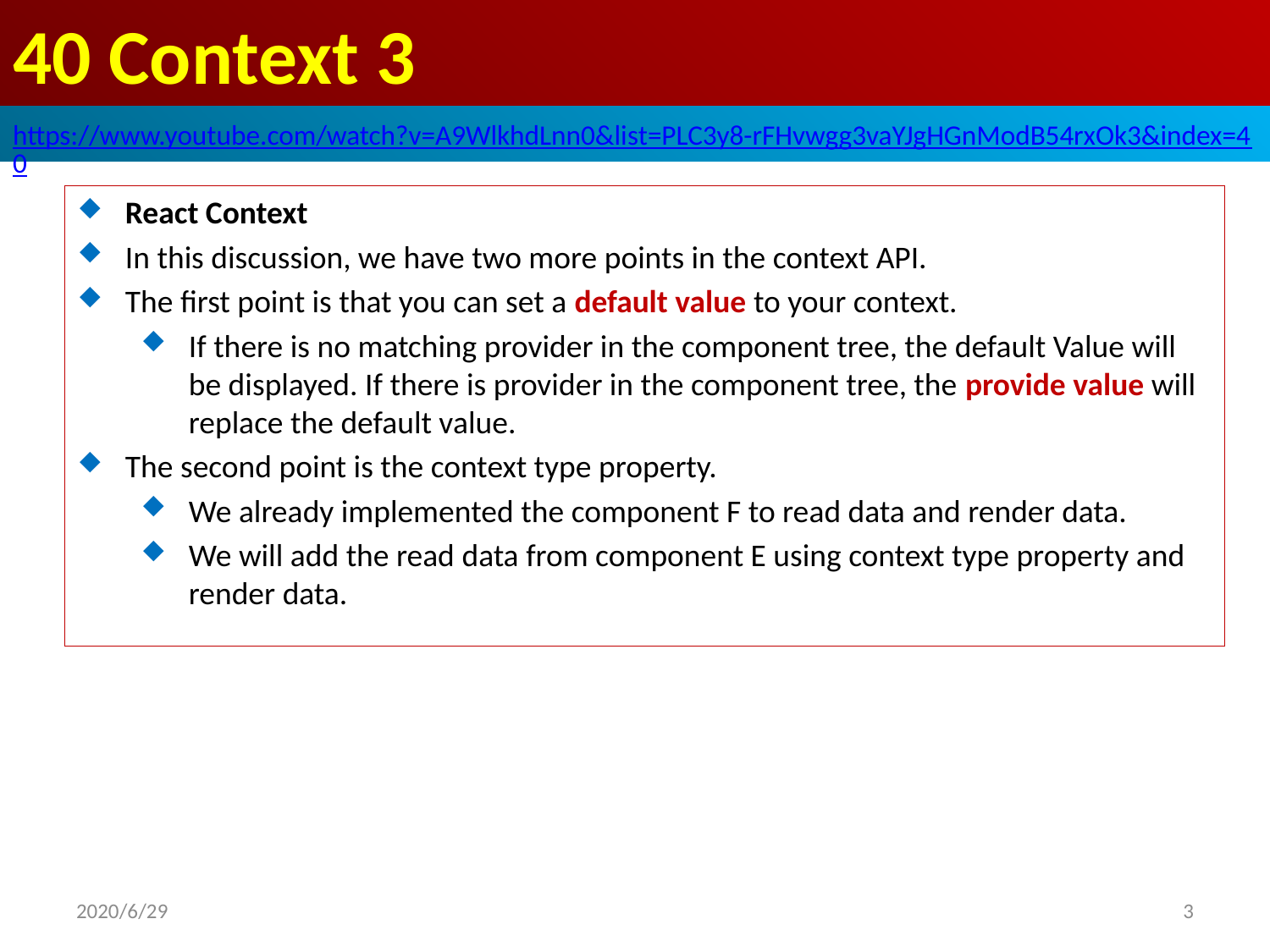

# 40 Context 3
https://www.youtube.com/watch?v=A9WlkhdLnn0&list=PLC3y8-rFHvwgg3vaYJgHGnModB54rxOk3&index=40
React Context
In this discussion, we have two more points in the context API.
The first point is that you can set a default value to your context.
If there is no matching provider in the component tree, the default Value will be displayed. If there is provider in the component tree, the provide value will replace the default value.
The second point is the context type property.
We already implemented the component F to read data and render data.
We will add the read data from component E using context type property and render data.
2020/6/29
3